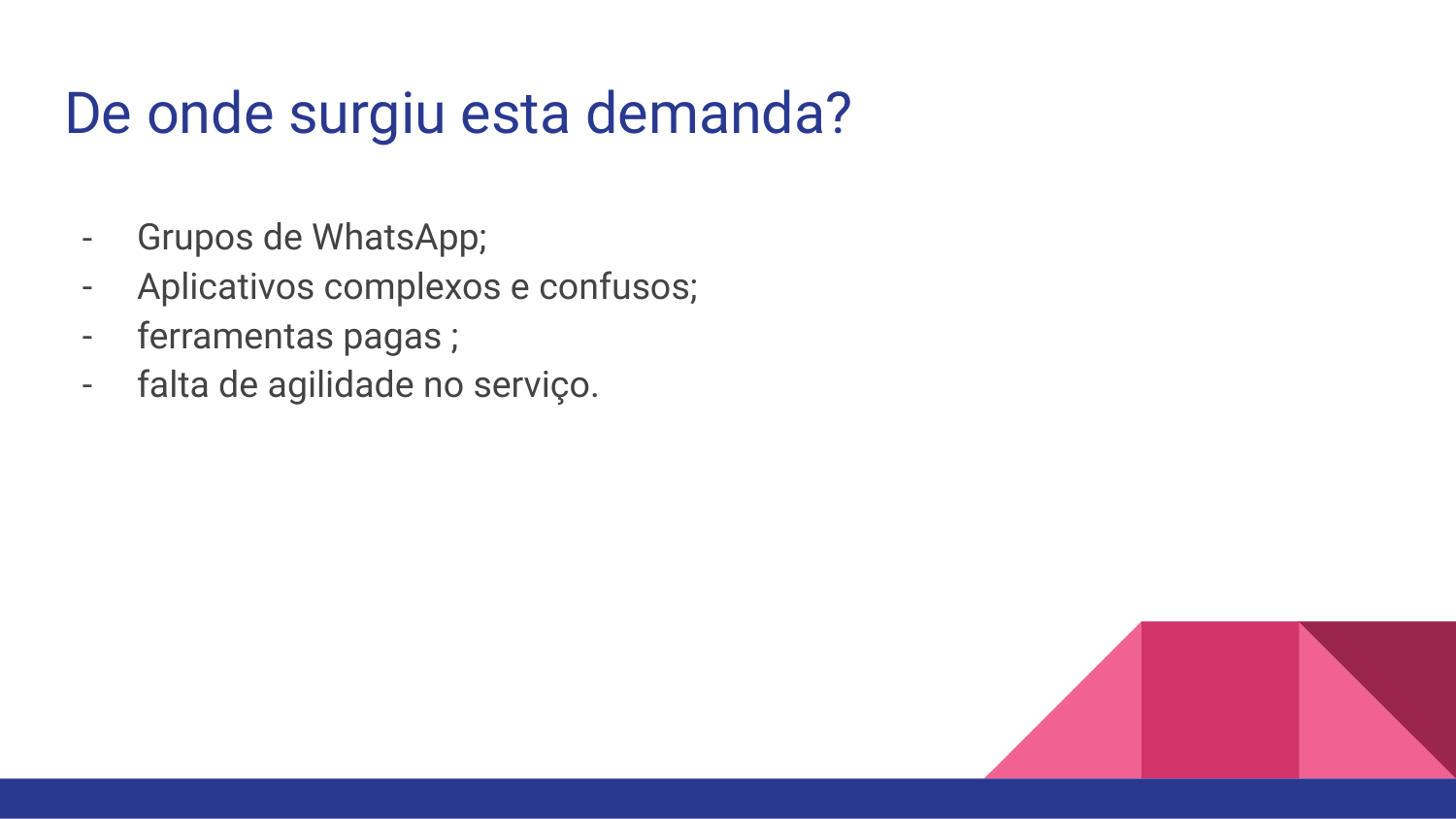

# De onde surgiu esta demanda?
Grupos de WhatsApp;
Aplicativos complexos e confusos;
ferramentas pagas ;
falta de agilidade no serviço.